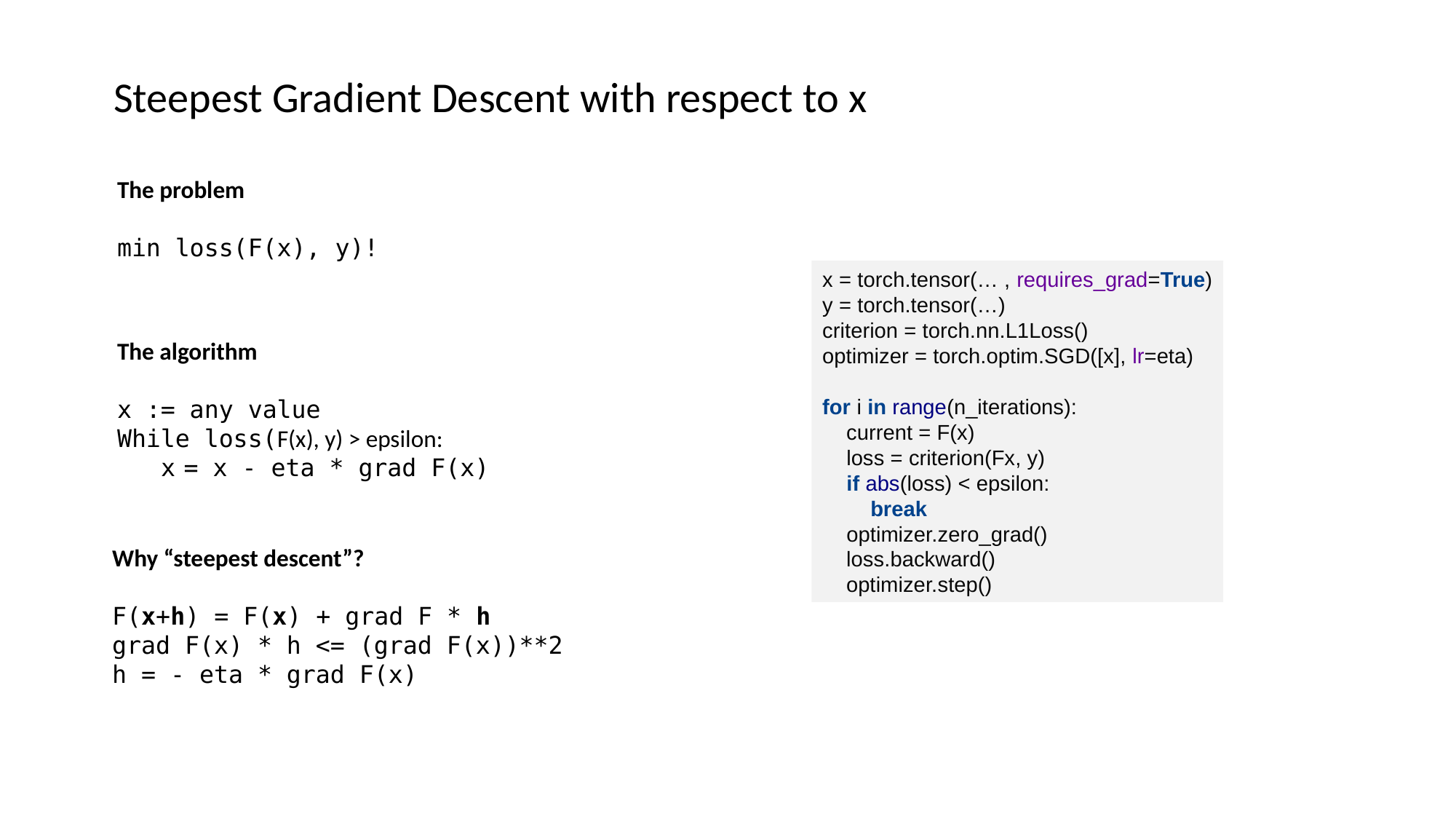

Steepest Gradient Descent with respect to x
The problem

min loss(F(x), y)!
x = torch.tensor(… , requires_grad=True)
y = torch.tensor(…)
criterion = torch.nn.L1Loss()
optimizer = torch.optim.SGD([x], lr=eta)
for i in range(n_iterations):
    current = F(x)
    loss = criterion(Fx, y)
    if abs(loss) < epsilon:
        break
    optimizer.zero_grad()
    loss.backward()
    optimizer.step()
The algorithm

x := any value
While loss(F(x), y) > epsilon:
   x = x - eta * grad F(x)
Why “steepest descent”?

F(x+h) = F(x) + grad F * h
grad F(x) * h <= (grad F(x))**2
h = - eta * grad F(x)